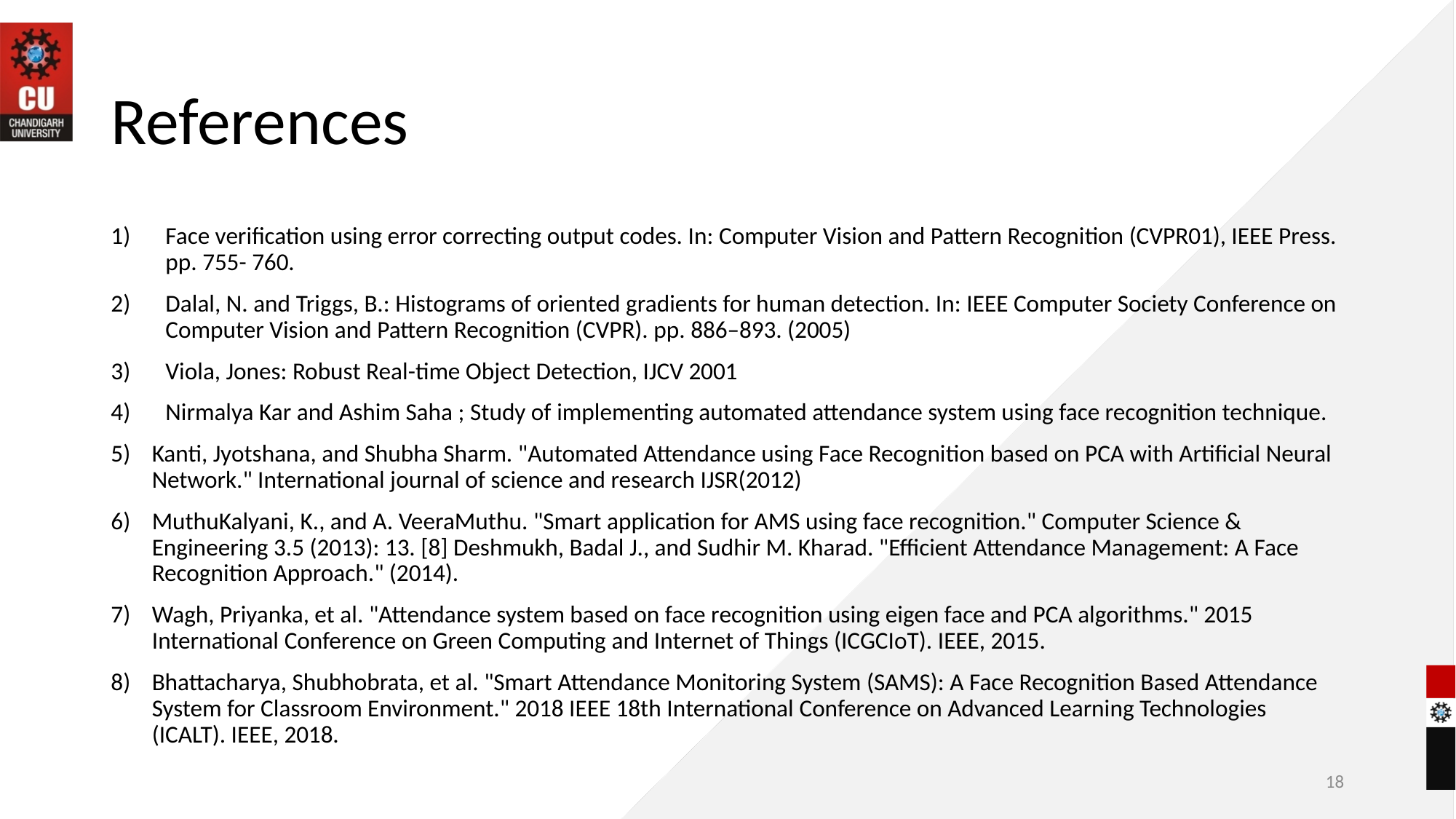

# References
Face verification using error correcting output codes. In: Computer Vision and Pattern Recognition (CVPR01), IEEE Press. pp. 755- 760.
Dalal, N. and Triggs, B.: Histograms of oriented gradients for human detection. In: IEEE Computer Society Conference on Computer Vision and Pattern Recognition (CVPR). pp. 886–893. (2005)
Viola, Jones: Robust Real-time Object Detection, IJCV 2001
Nirmalya Kar and Ashim Saha ; Study of implementing automated attendance system using face recognition technique.
Kanti, Jyotshana, and Shubha Sharm. "Automated Attendance using Face Recognition based on PCA with Artificial Neural Network." International journal of science and research IJSR(2012)
MuthuKalyani, K., and A. VeeraMuthu. "Smart application for AMS using face recognition." Computer Science & Engineering 3.5 (2013): 13. [8] Deshmukh, Badal J., and Sudhir M. Kharad. "Efficient Attendance Management: A Face Recognition Approach." (2014).
Wagh, Priyanka, et al. "Attendance system based on face recognition using eigen face and PCA algorithms." 2015 International Conference on Green Computing and Internet of Things (ICGCIoT). IEEE, 2015.
Bhattacharya, Shubhobrata, et al. "Smart Attendance Monitoring System (SAMS): A Face Recognition Based Attendance System for Classroom Environment." 2018 IEEE 18th International Conference on Advanced Learning Technologies (ICALT). IEEE, 2018.
18